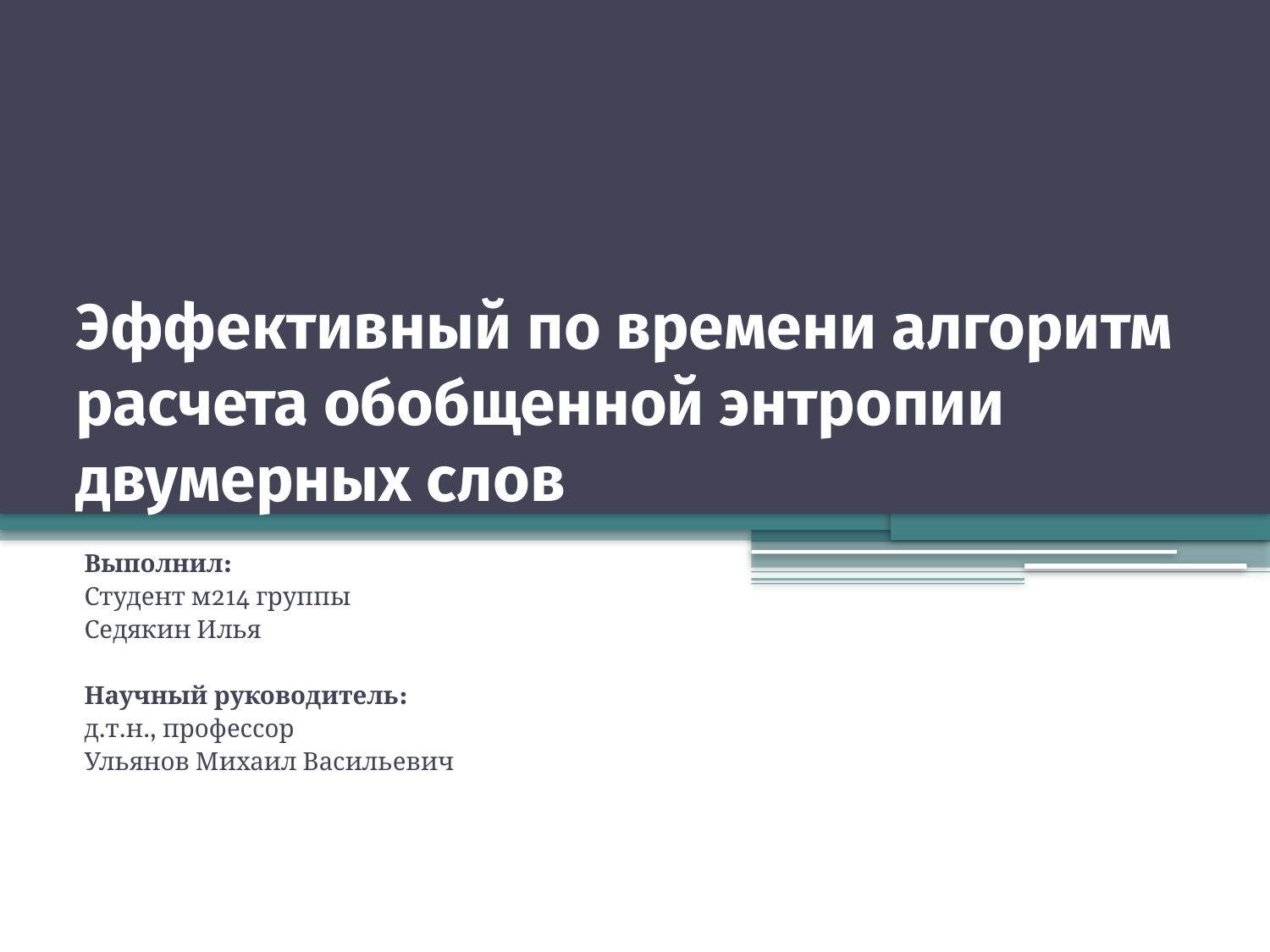

# Эффективный по времени алгоритм расчета обобщенной энтропии двумерных слов
Выполнил:
Студент м214 группы
Седякин Илья

Научный руководитель:
д.т.н., профессор
Ульянов Михаил Васильевич